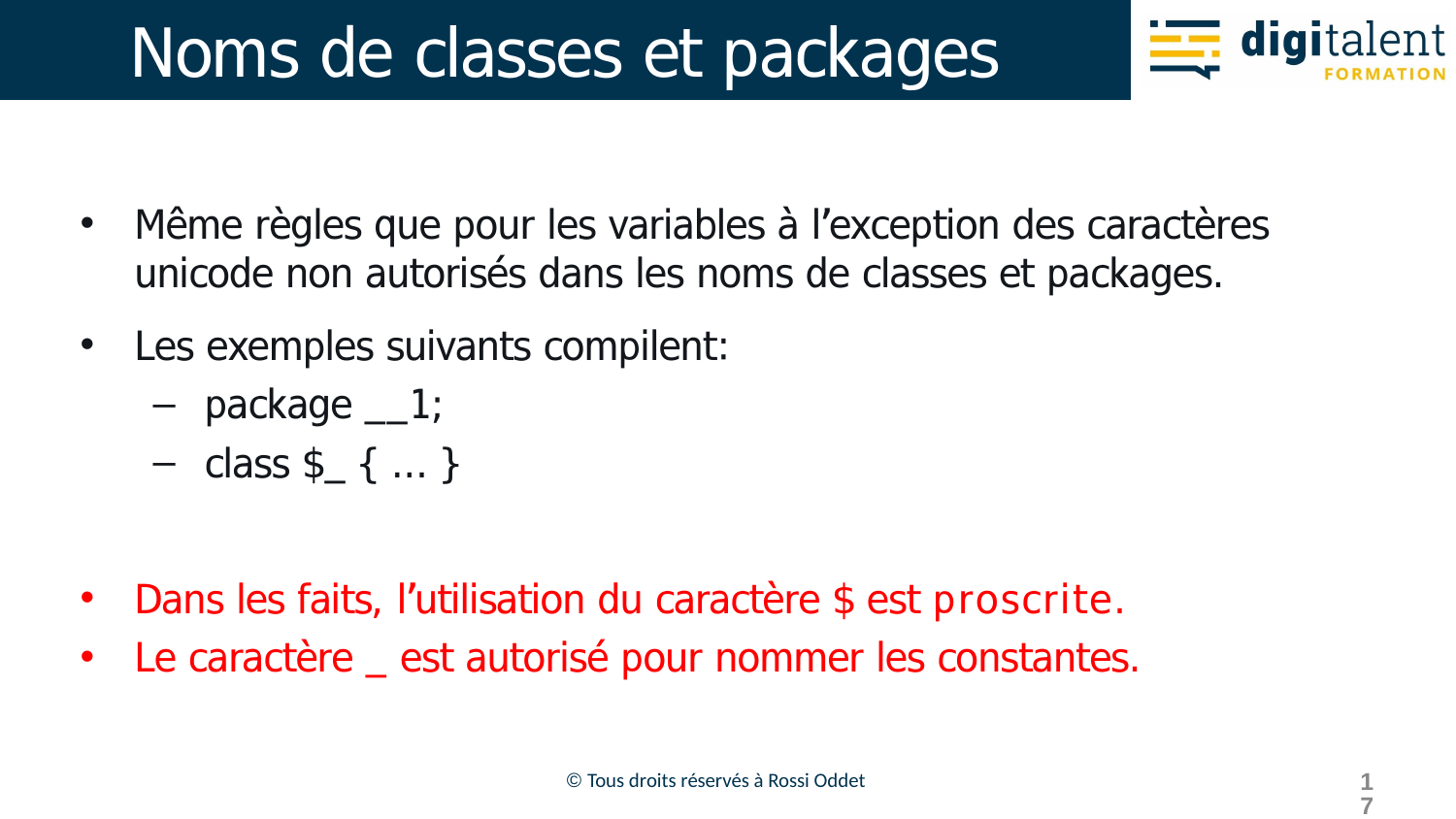

# Noms de classes et packages
Même règles que pour les variables à l’exception des caractères unicode non autorisés dans les noms de classes et packages.
Les exemples suivants compilent:
package __1;
class $_ { ... }

Dans les faits, l’utilisation du caractère $ est proscrite.
Le caractère _ est autorisé pour nommer les constantes.

17